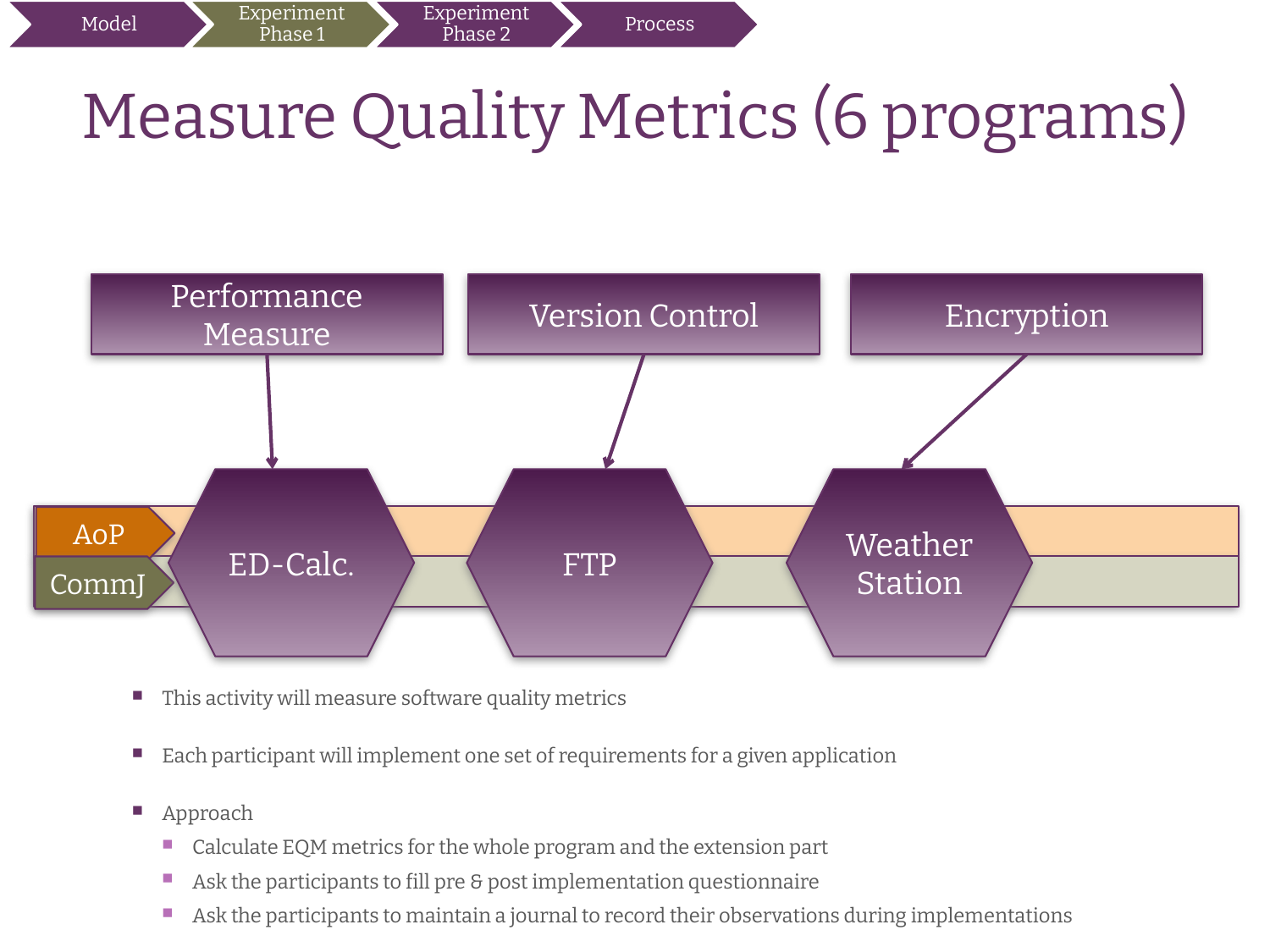

Experiment Phase 1
# Measure Quality Metrics (6 programs)
Performance Measure
Version Control
Encryption
ED-Calc.
FTP
Weather Station

AoP

CommJ
This activity will measure software quality metrics
Each participant will implement one set of requirements for a given application
Approach
Calculate EQM metrics for the whole program and the extension part
Ask the participants to fill pre & post implementation questionnaire
Ask the participants to maintain a journal to record their observations during implementations